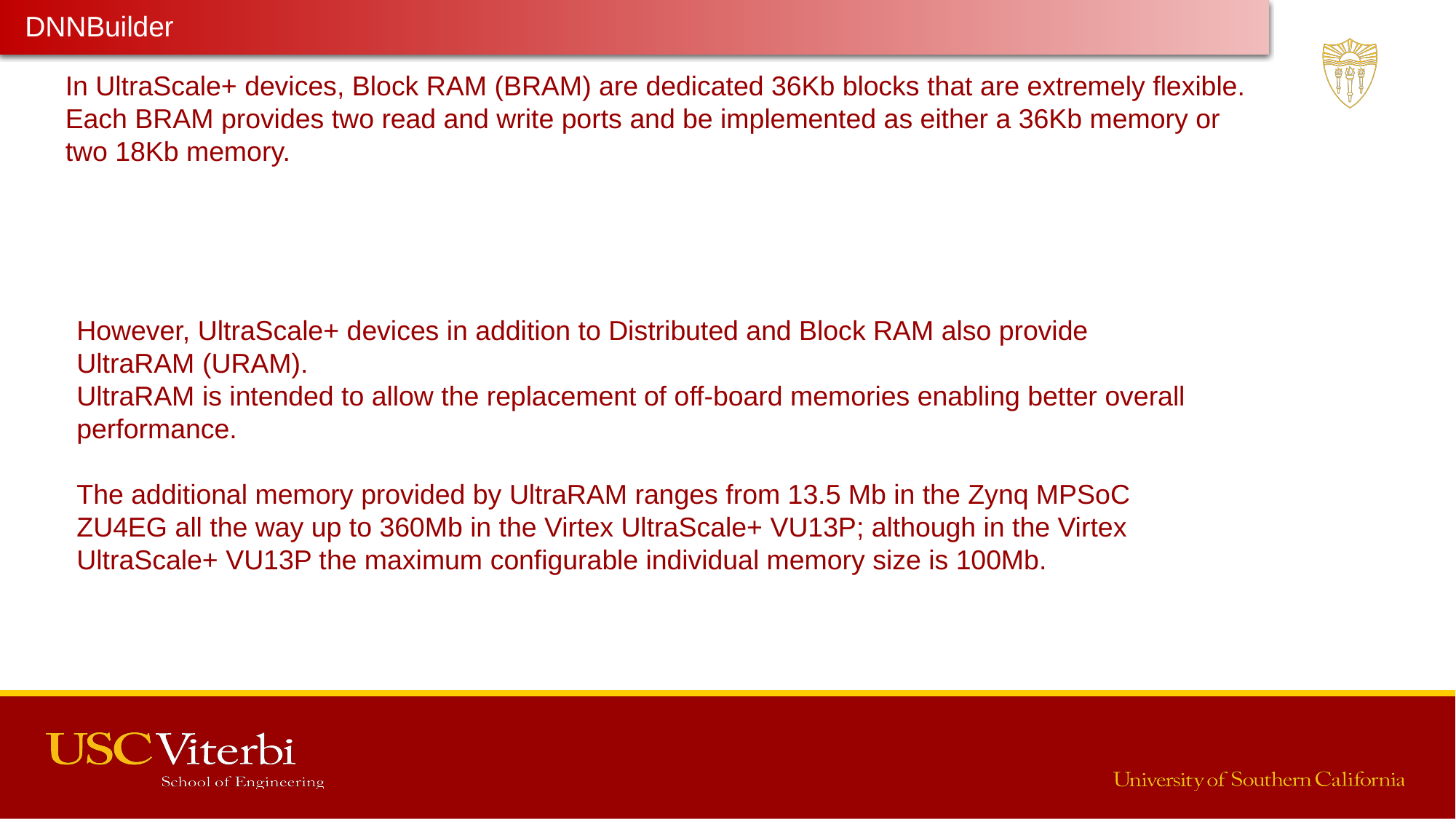

DNNBuilder

Latest Progress                                                                                         link fault error in table

In UltraScale+ devices, Block RAM (BRAM) are dedicated 36Kb blocks that are extremely flexible. Each BRAM provides two read and write ports and be implemented as either a 36Kb memory or two 18Kb memory.
However, UltraScale+ devices in addition to Distributed and Block RAM also provide UltraRAM (URAM).
UltraRAM is intended to allow the replacement of off-board memories enabling better overall performance.

The additional memory provided by UltraRAM ranges from 13.5 Mb in the Zynq MPSoC ZU4EG all the way up to 360Mb in the Virtex UltraScale+ VU13P; although in the Virtex UltraScale+ VU13P the maximum configurable individual memory size is 100Mb.